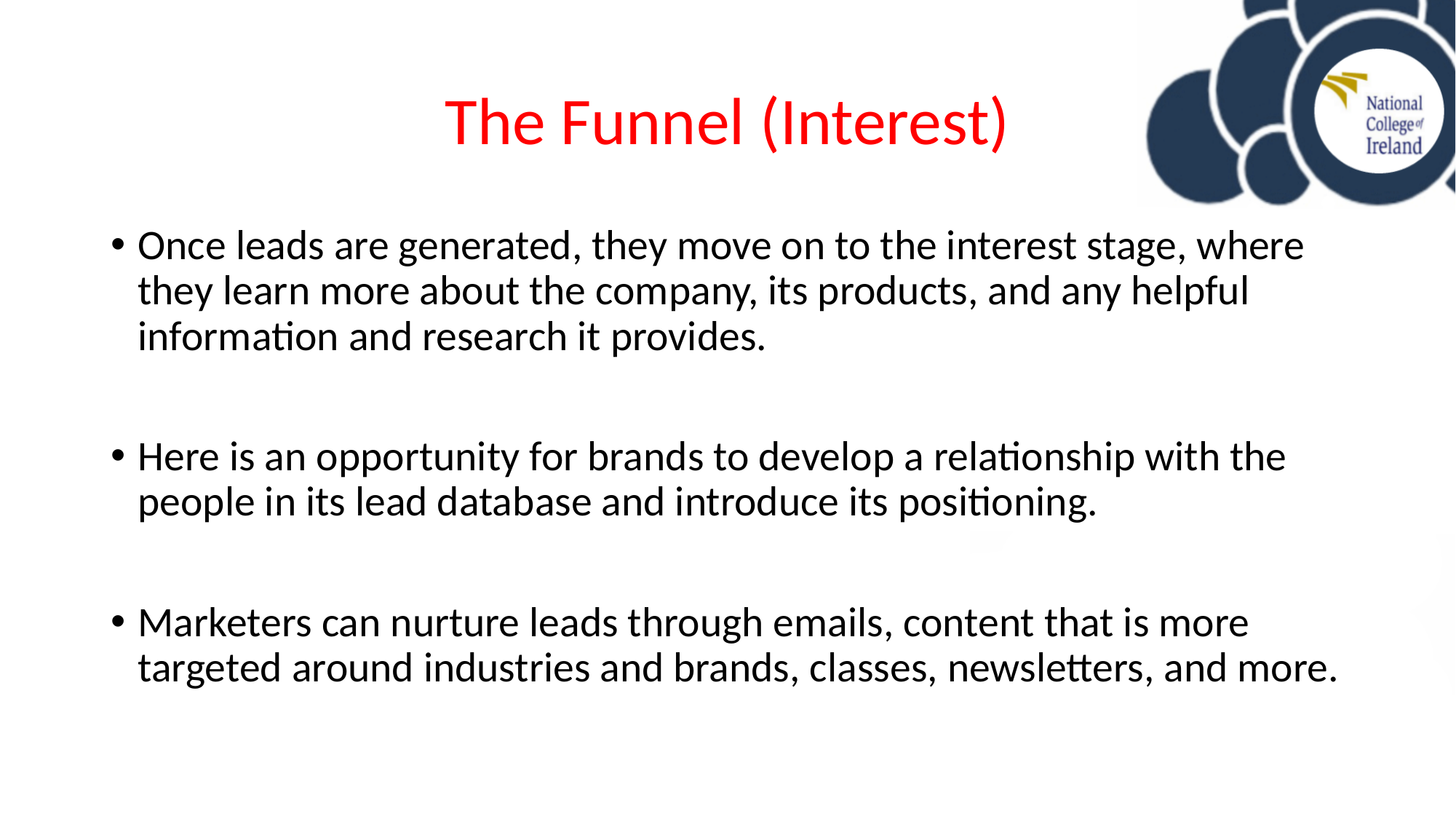

# The Funnel (Interest)
Once leads are generated, they move on to the interest stage, where they learn more about the company, its products, and any helpful information and research it provides.

Here is an opportunity for brands to develop a relationship with the people in its lead database and introduce its positioning.

Marketers can nurture leads through emails, content that is more targeted around industries and brands, classes, newsletters, and more.